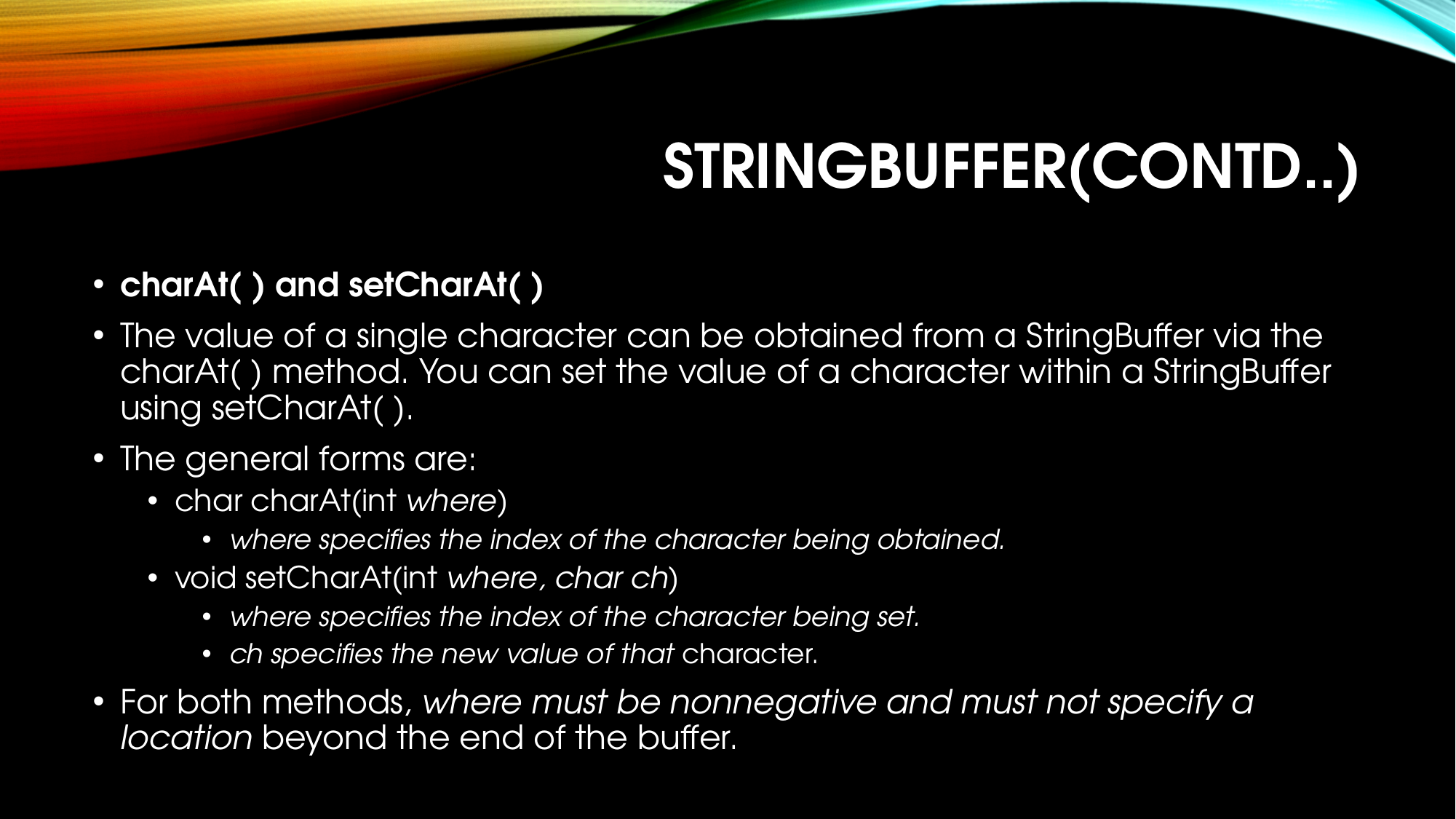

# StringBuffer(contd..)
charAt( ) and setCharAt( )
The value of a single character can be obtained from a StringBuffer via the charAt( ) method. You can set the value of a character within a StringBuffer using setCharAt( ).
The general forms are:
char charAt(int where)
where specifies the index of the character being obtained.
void setCharAt(int where, char ch)
where specifies the index of the character being set.
ch specifies the new value of that character.
For both methods, where must be nonnegative and must not specify a location beyond the end of the buffer.